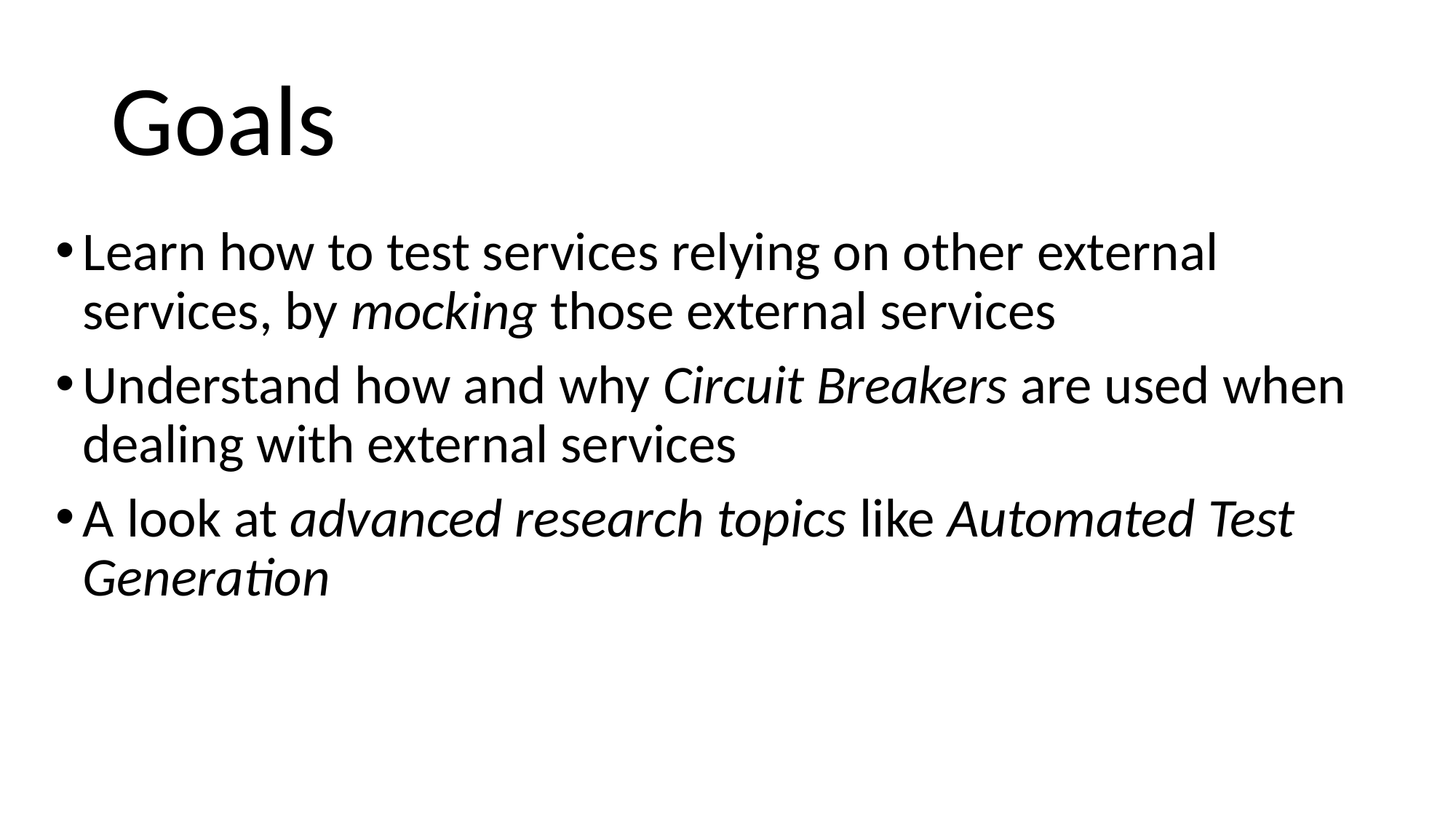

# Goals

Learn how to test services relying on other external services, by mocking those external services
Understand how and why Circuit Breakers are used when dealing with external services
A look at advanced research topics like Automated Test Generation